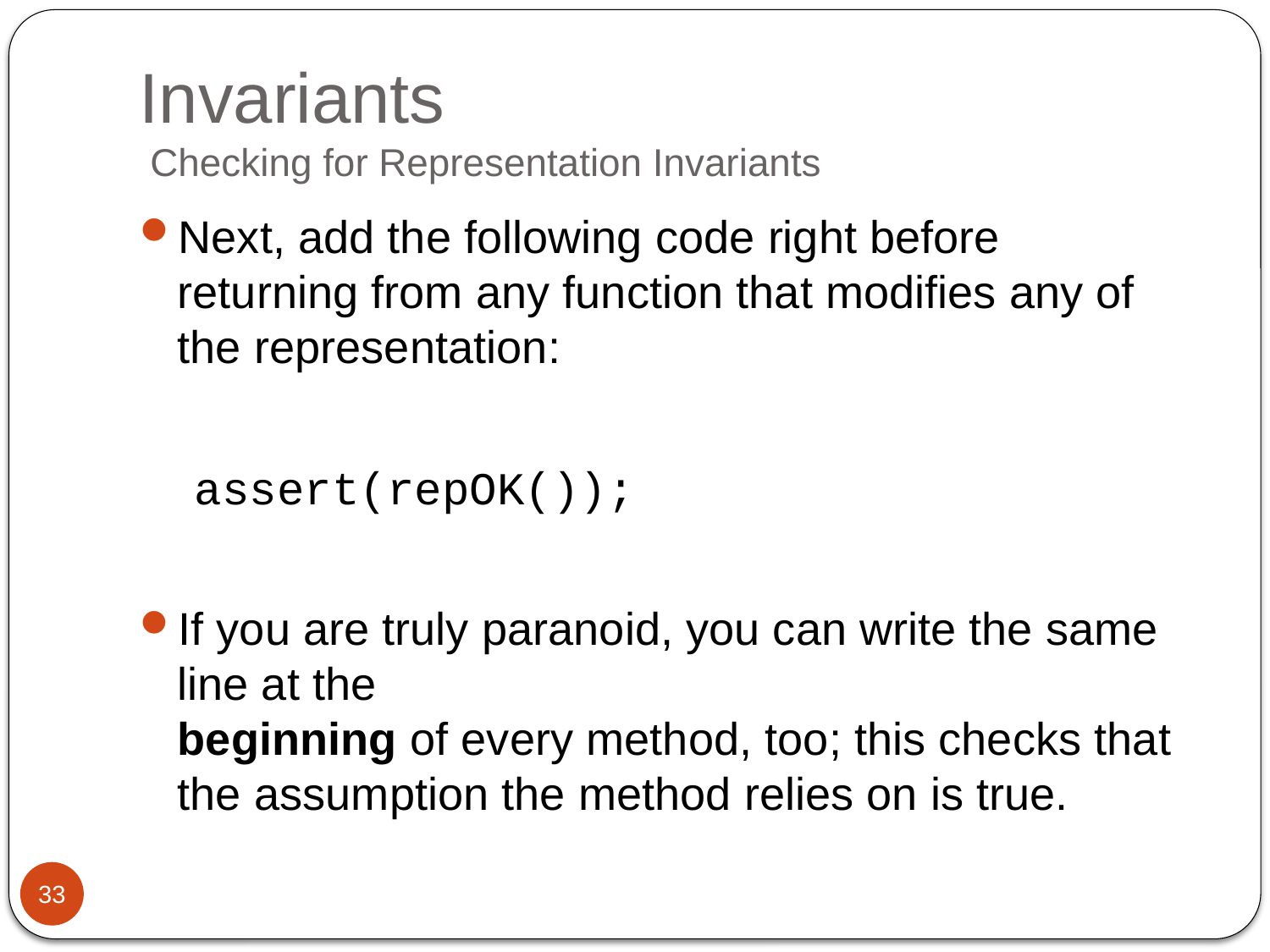

# Invariants Checking for Representation Invariants
Next, add the following code right before returning from any function that modifies any of the representation:

  assert(repOK());

If you are truly paranoid, you can write the same line at the
beginning of every method, too; this checks that the assumption the method relies on is true.
33